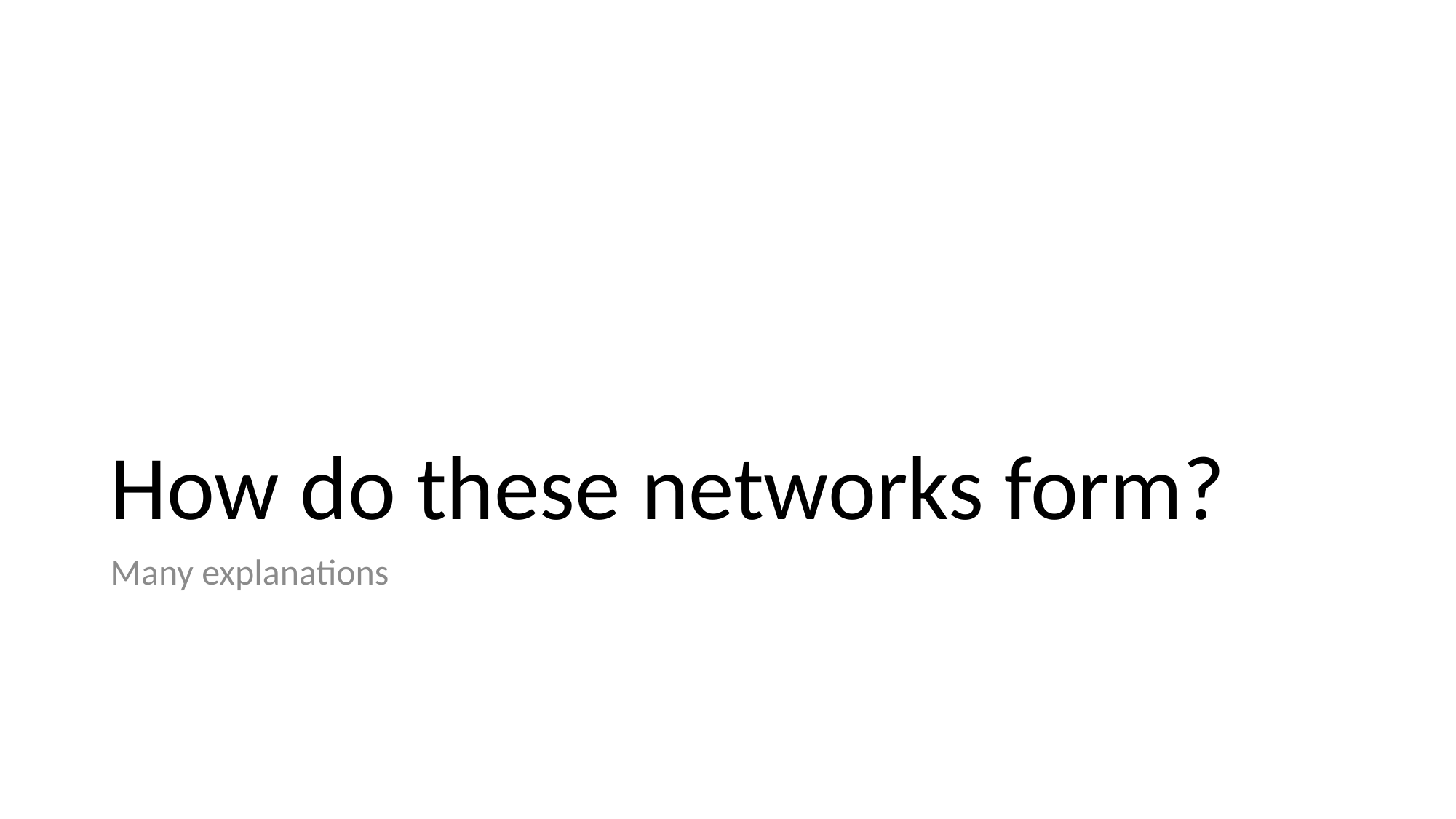

# How do these networks form?
Many explanations